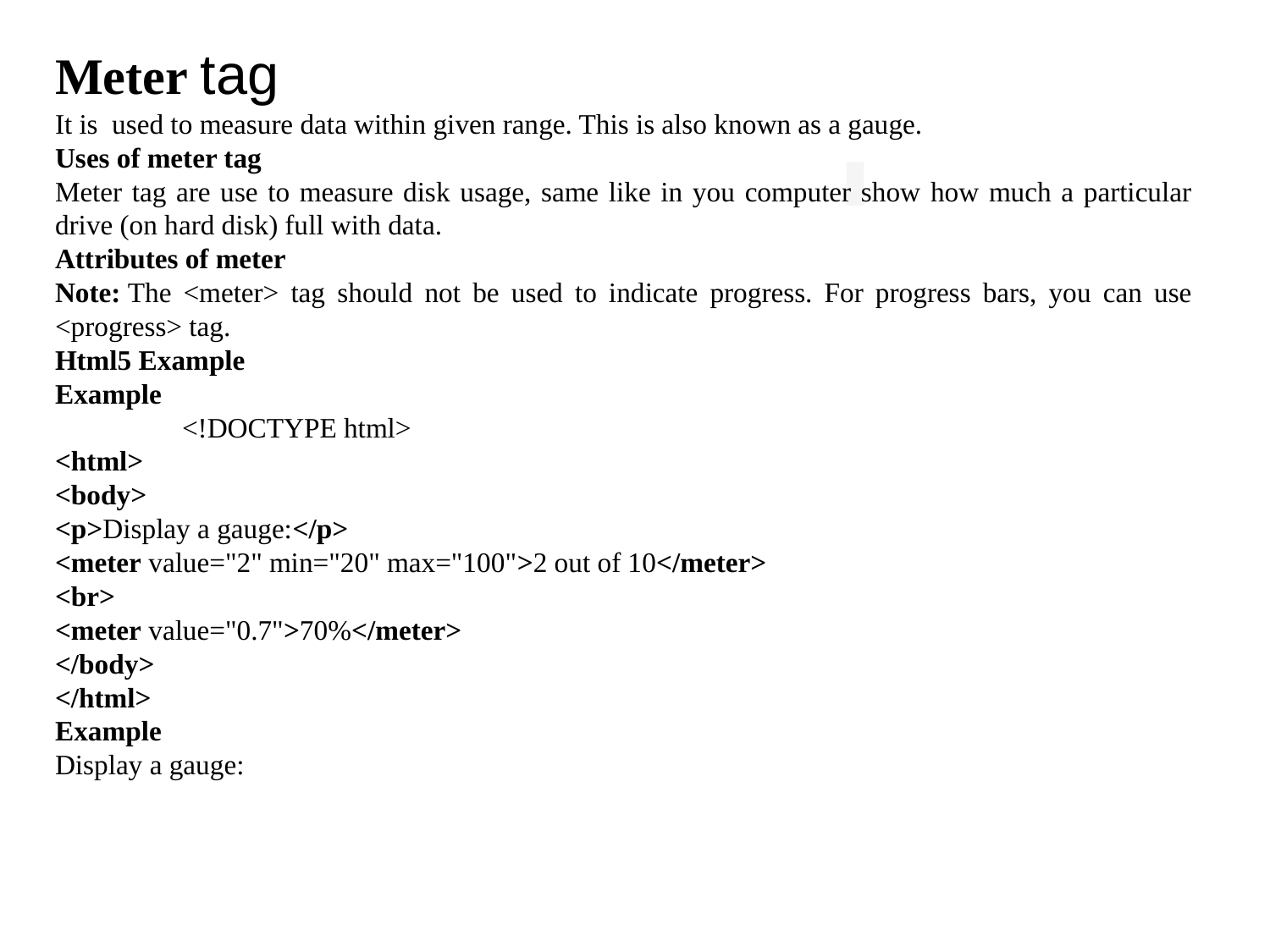

Meter tag
It is  used to measure data within given range. This is also known as a gauge.
Uses of meter tag
Meter tag are use to measure disk usage, same like in you computer show how much a particular drive (on hard disk) full with data.
Attributes of meter
Note: The <meter> tag should not be used to indicate progress. For progress bars, you can use <progress> tag.
Html5 Example
Example
	<!DOCTYPE html>
<html>
<body>
<p>Display a gauge:</p>
<meter value="2" min="20" max="100">2 out of 10</meter>
<br>
<meter value="0.7">70%</meter>
</body>
</html>
Example
Display a gauge: